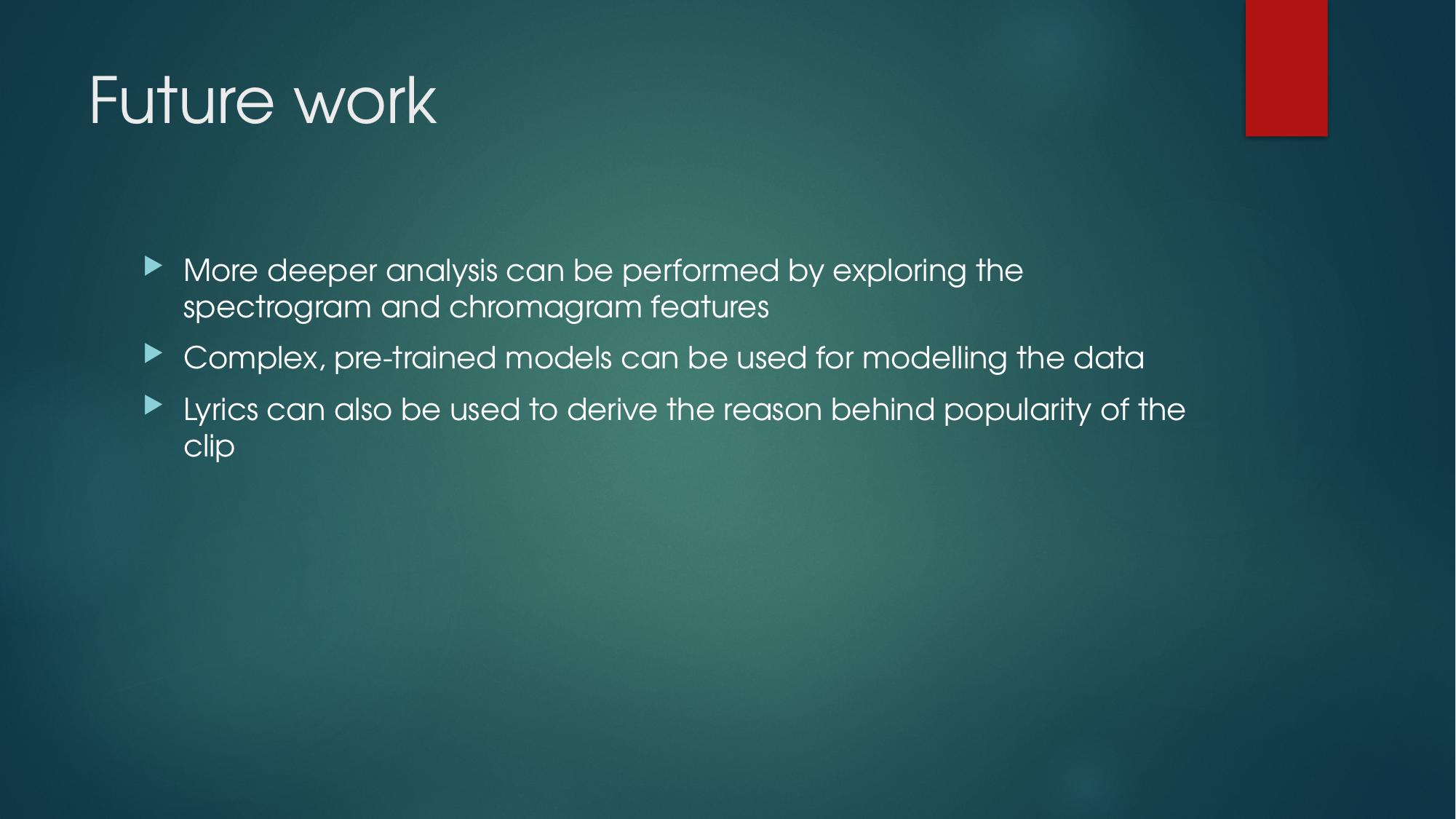

# Future work
More deeper analysis can be performed by exploring the spectrogram and chromagram features
Complex, pre-trained models can be used for modelling the data
Lyrics can also be used to derive the reason behind popularity of the clip